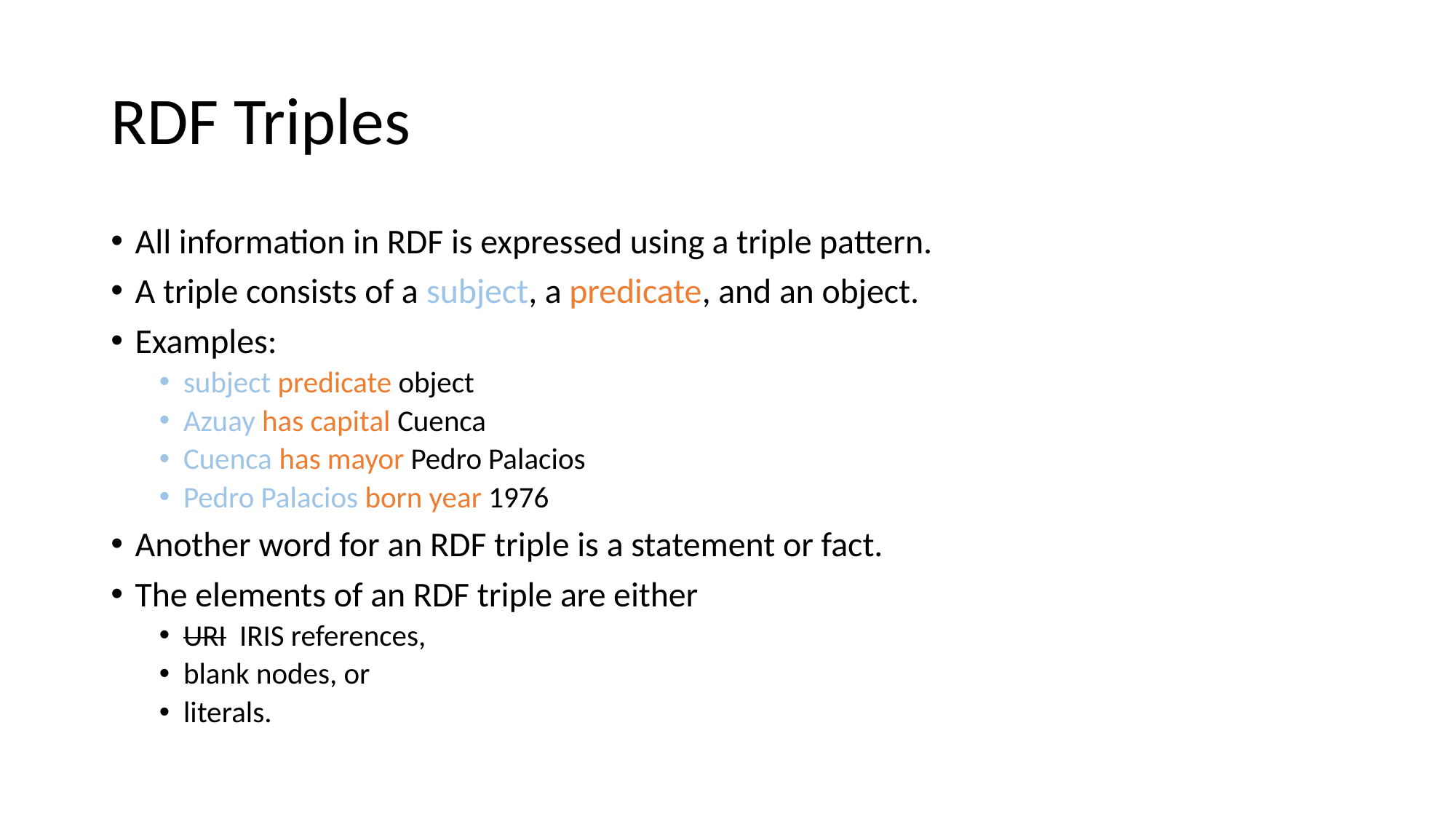

# RDF Triples
All information in RDF is expressed using a triple pattern.
A triple consists of a subject, a predicate, and an object.
Examples:
subject predicate object
Azuay has capital Cuenca
Cuenca has mayor Pedro Palacios
Pedro Palacios born year 1976
Another word for an RDF triple is a statement or fact.
The elements of an RDF triple are either
URI  IRIS references,
blank nodes, or
literals.